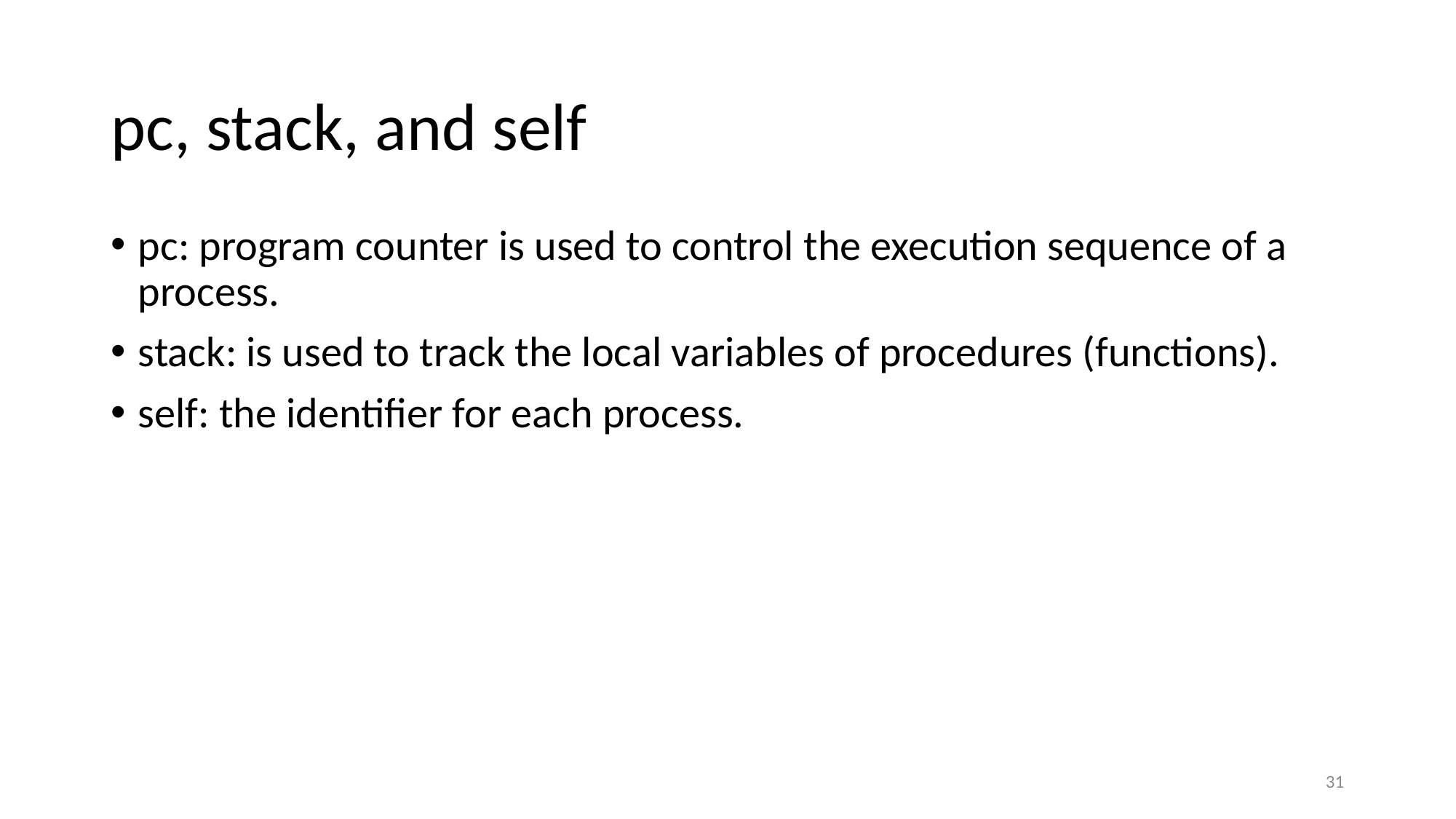

# pc, stack, and self
pc: program counter is used to control the execution sequence of a process.
stack: is used to track the local variables of procedures (functions).
self: the identifier for each process.

31